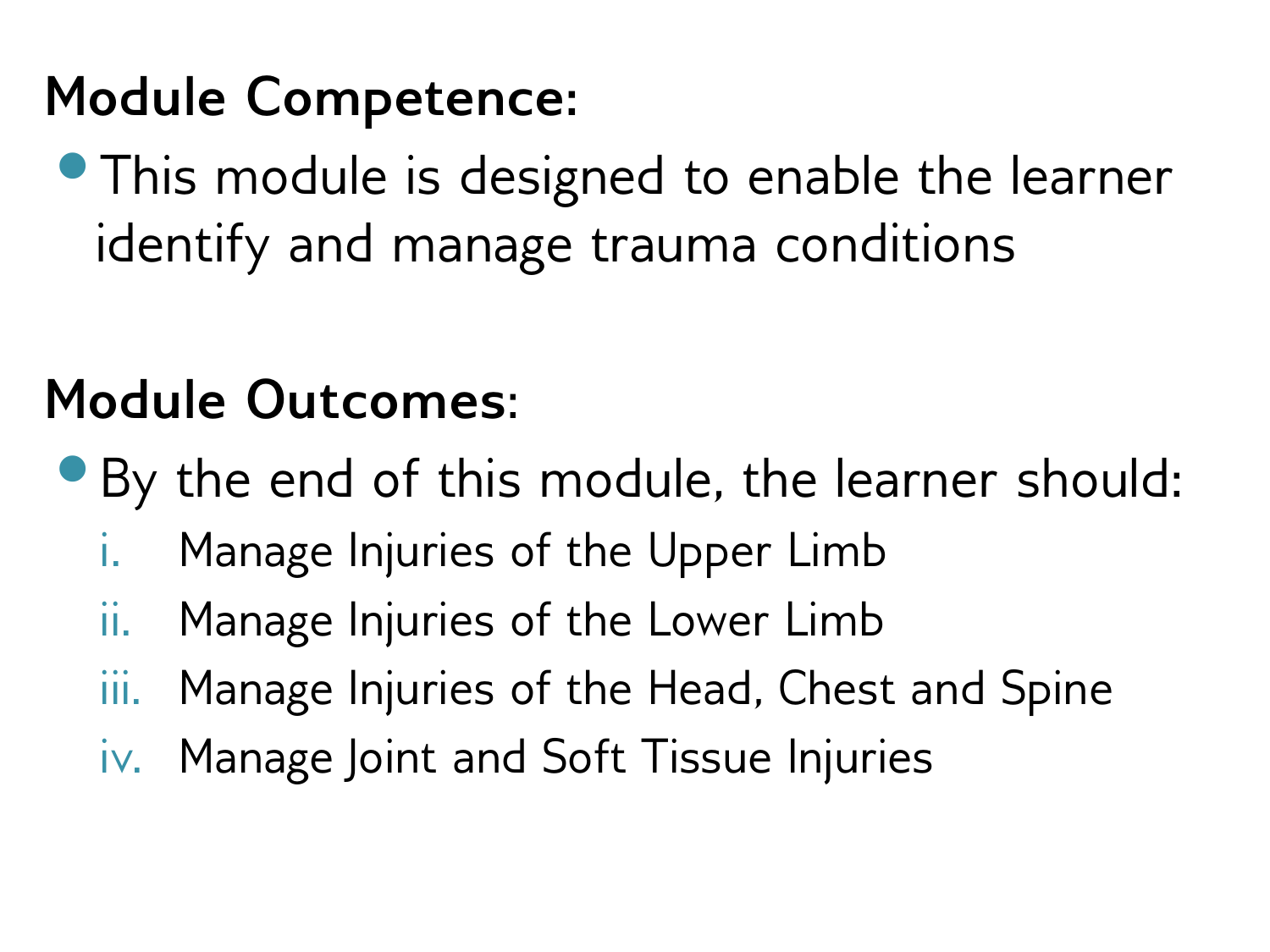

Module Competence:
This module is designed to enable the learner identify and manage trauma conditions

Module Outcomes:
By the end of this module, the learner should:
Manage Injuries of the Upper Limb
Manage Injuries of the Lower Limb
Manage Injuries of the Head, Chest and Spine
Manage Joint and Soft Tissue Injuries